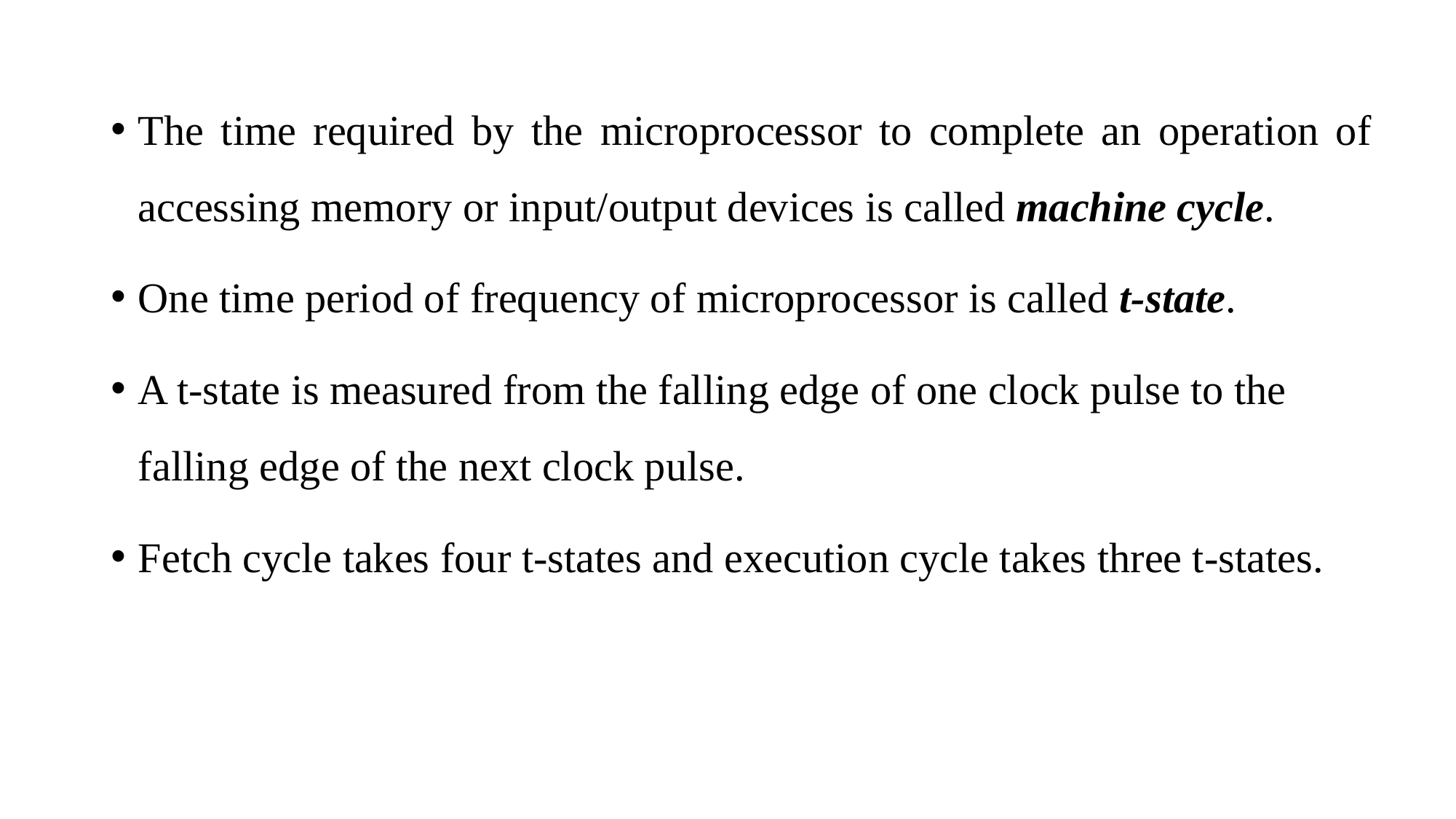

The time required by the microprocessor to complete an operation of accessing memory or input/output devices is called machine cycle.
One time period of frequency of microprocessor is called t-state.
A t-state is measured from the falling edge of one clock pulse to the falling edge of the next clock pulse.
Fetch cycle takes four t-states and execution cycle takes three t-states.